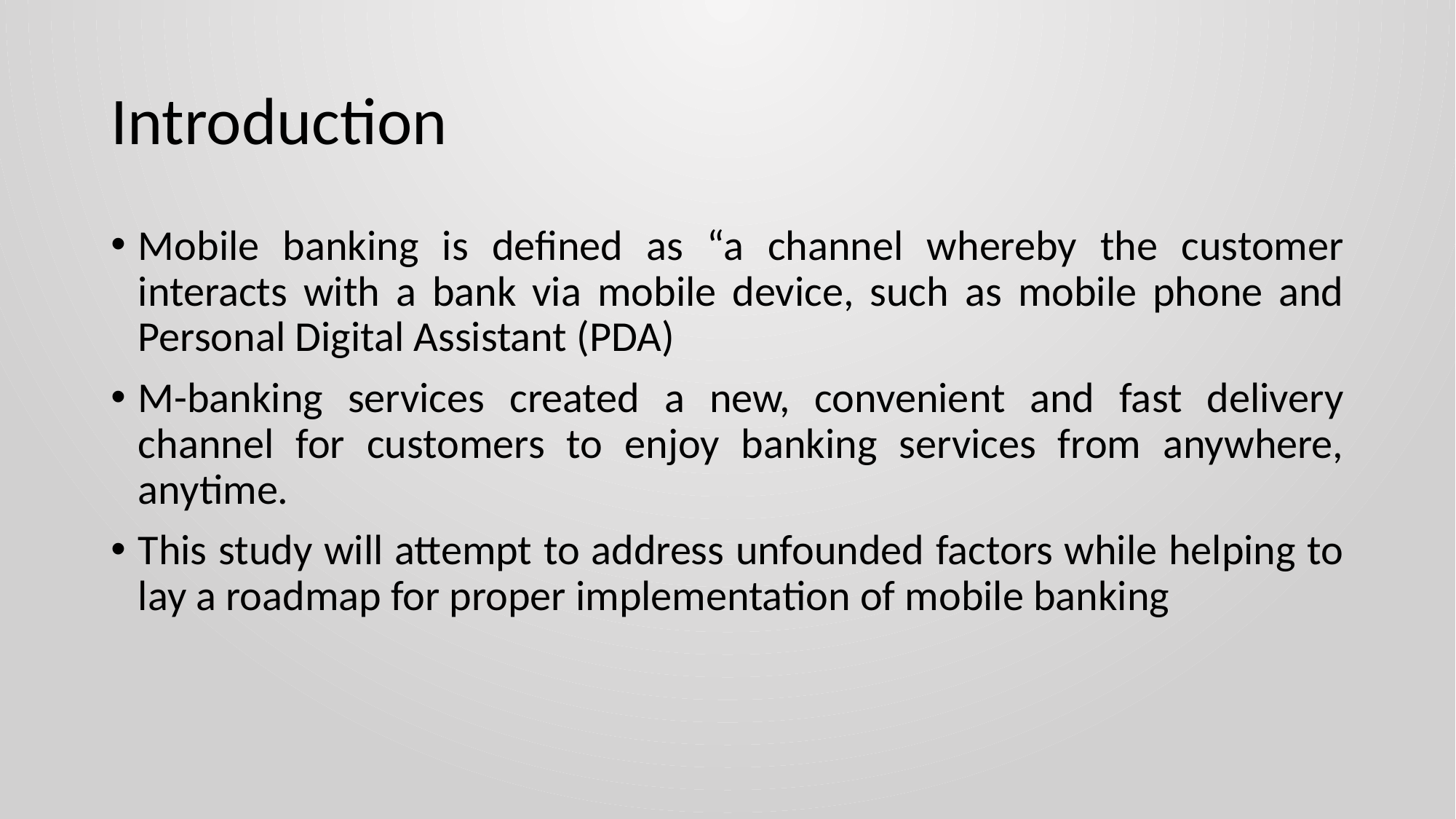

# Introduction
Mobile banking is defined as “a channel whereby the customer interacts with a bank via mobile device, such as mobile phone and Personal Digital Assistant (PDA)
M-banking services created a new, convenient and fast delivery channel for customers to enjoy banking services from anywhere, anytime.
This study will attempt to address unfounded factors while helping to lay a roadmap for proper implementation of mobile banking